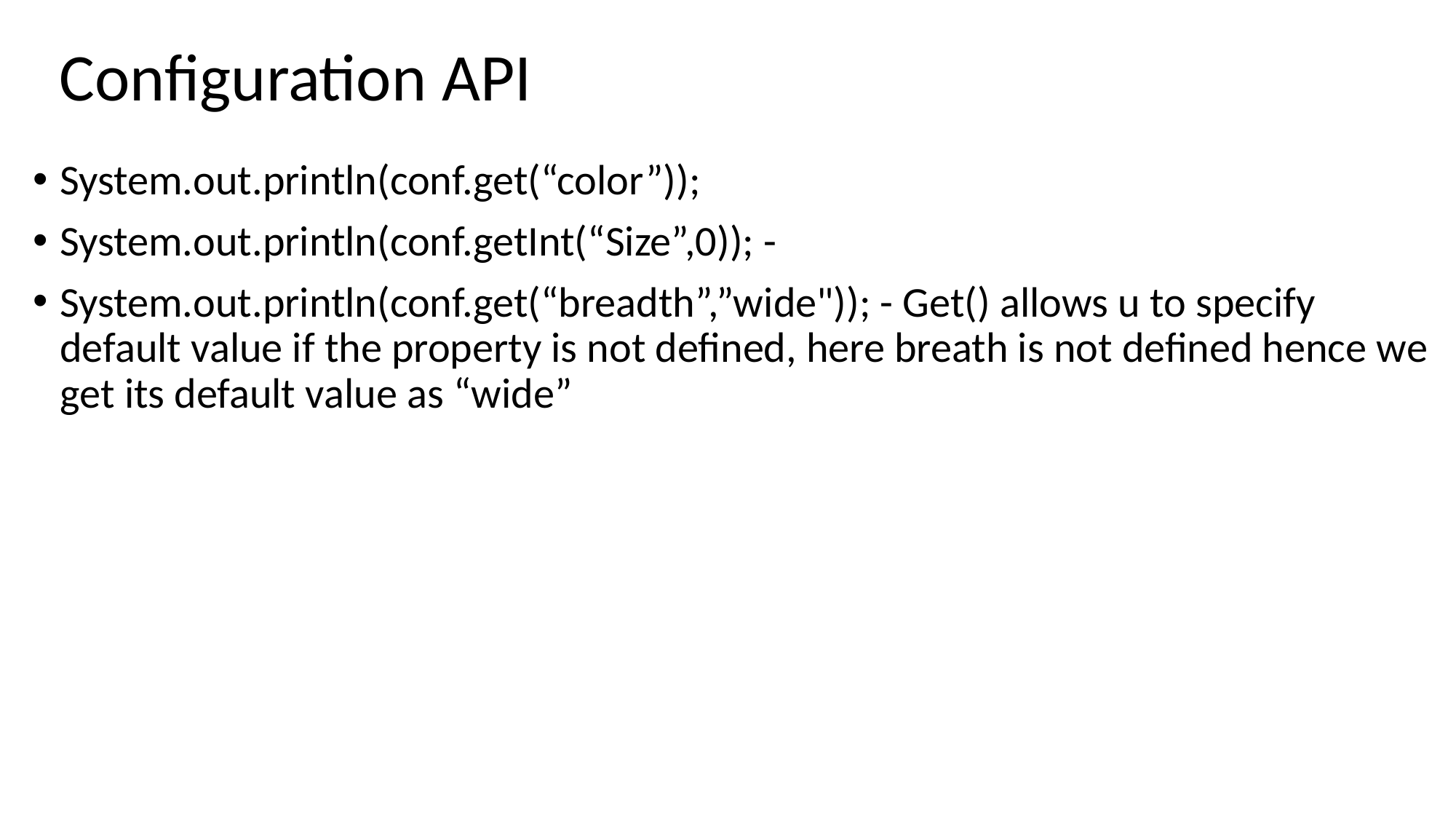

# Configuration API
System.out.println(conf.get(“color”));
System.out.println(conf.getInt(“Size”,0)); -
System.out.println(conf.get(“breadth”,”wide")); - Get() allows u to specify default value if the property is not defined, here breath is not defined hence we get its default value as “wide”